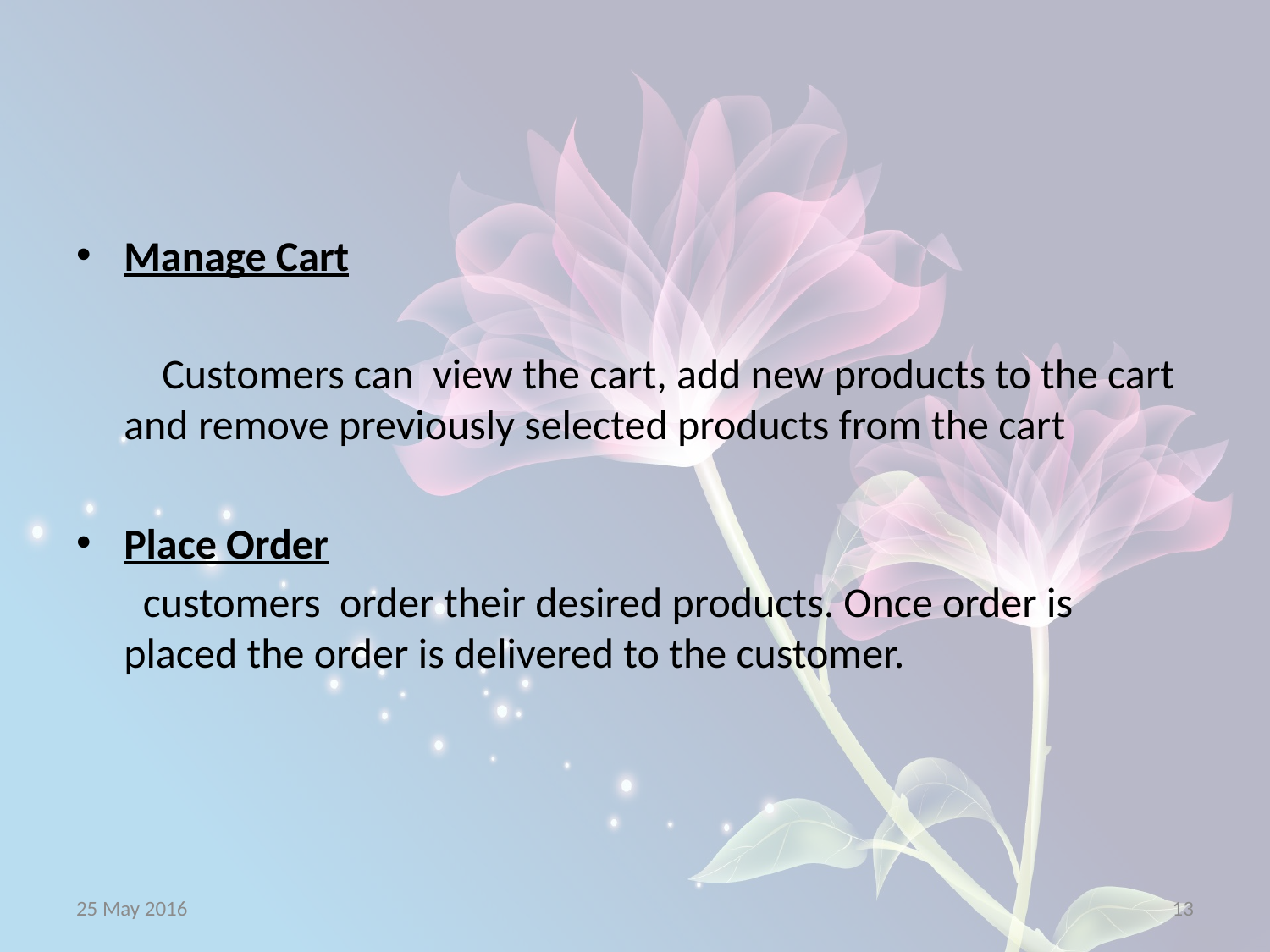

#
Manage Cart

         Customers can  view the cart, add new products to the cart and remove previously selected products from the cart

Place Order
       customers  order their desired products. Once order is placed the order is delivered to the customer.

25 May 2016
13